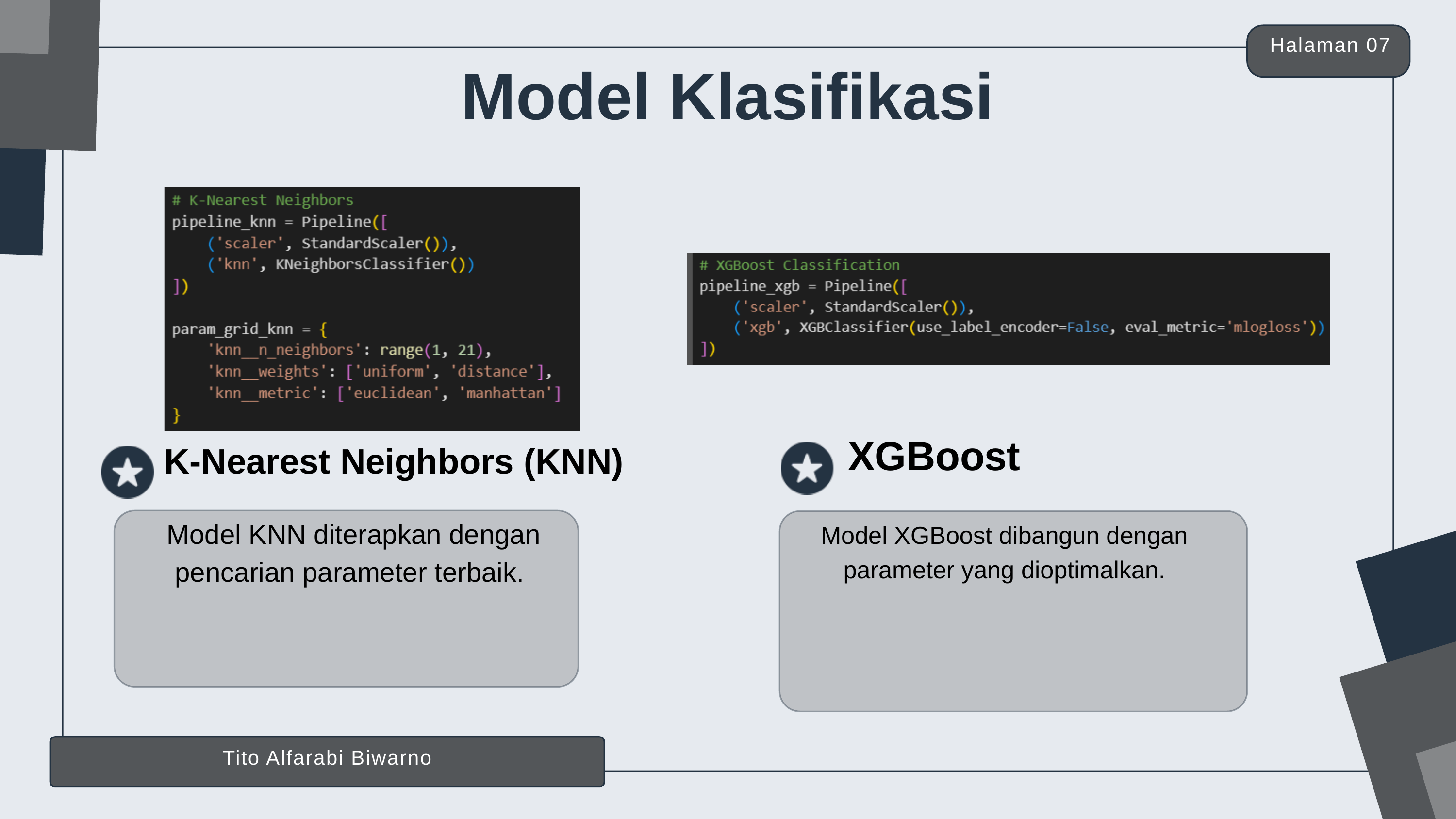

Halaman 07

Model Klasifikasi

XGBoost

K-Nearest Neighbors (KNN)

Model KNN diterapkan dengan pencarian parameter terbaik.
Model XGBoost dibangun dengan parameter yang dioptimalkan.

Tito Alfarabi Biwarno